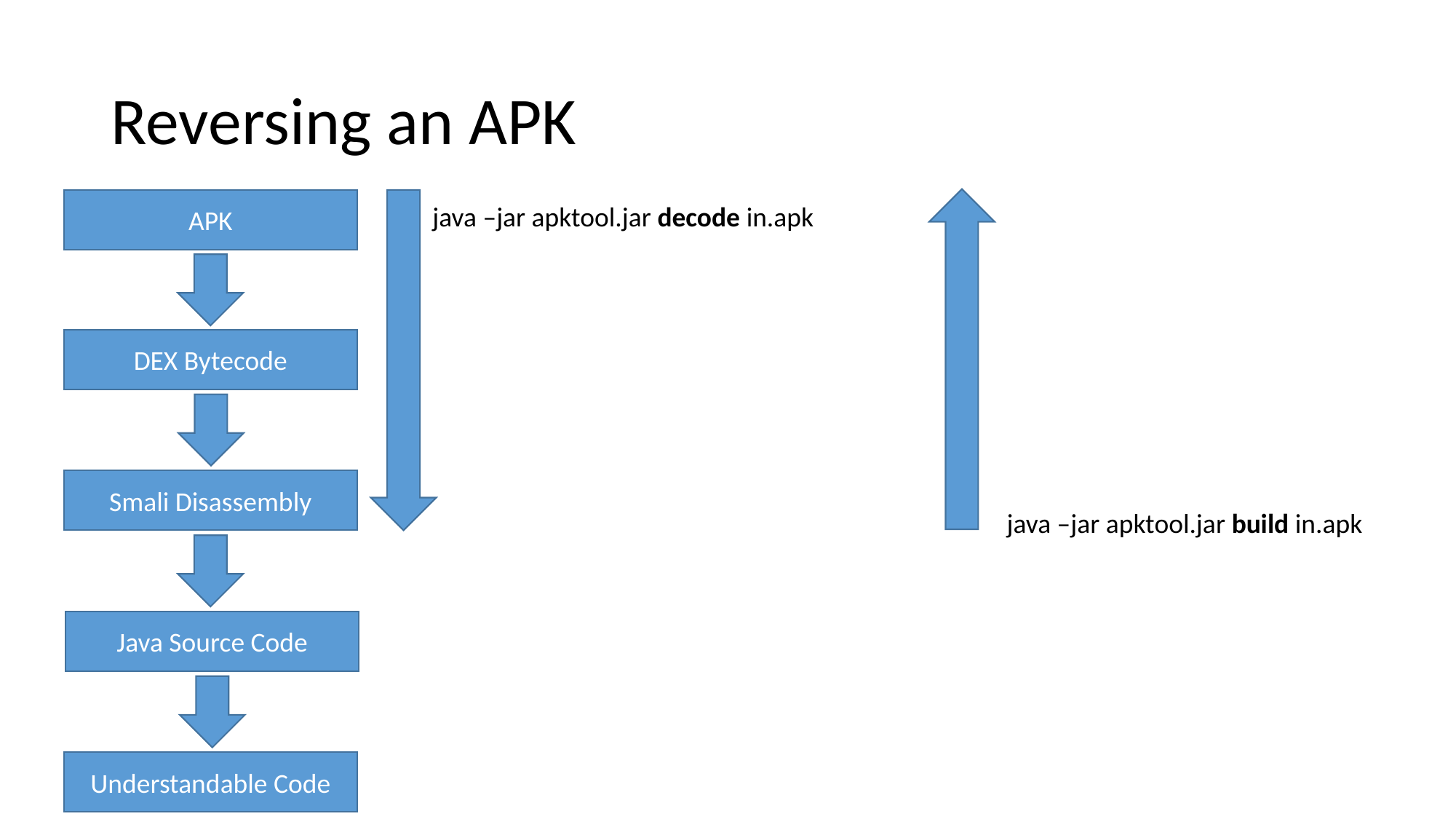

# Reversing an APK

APK

java –jar apktool.jar decode in.apk

DEX Bytecode

Smali Disassembly
java –jar apktool.jar build in.apk

Java Source Code

Understandable Code